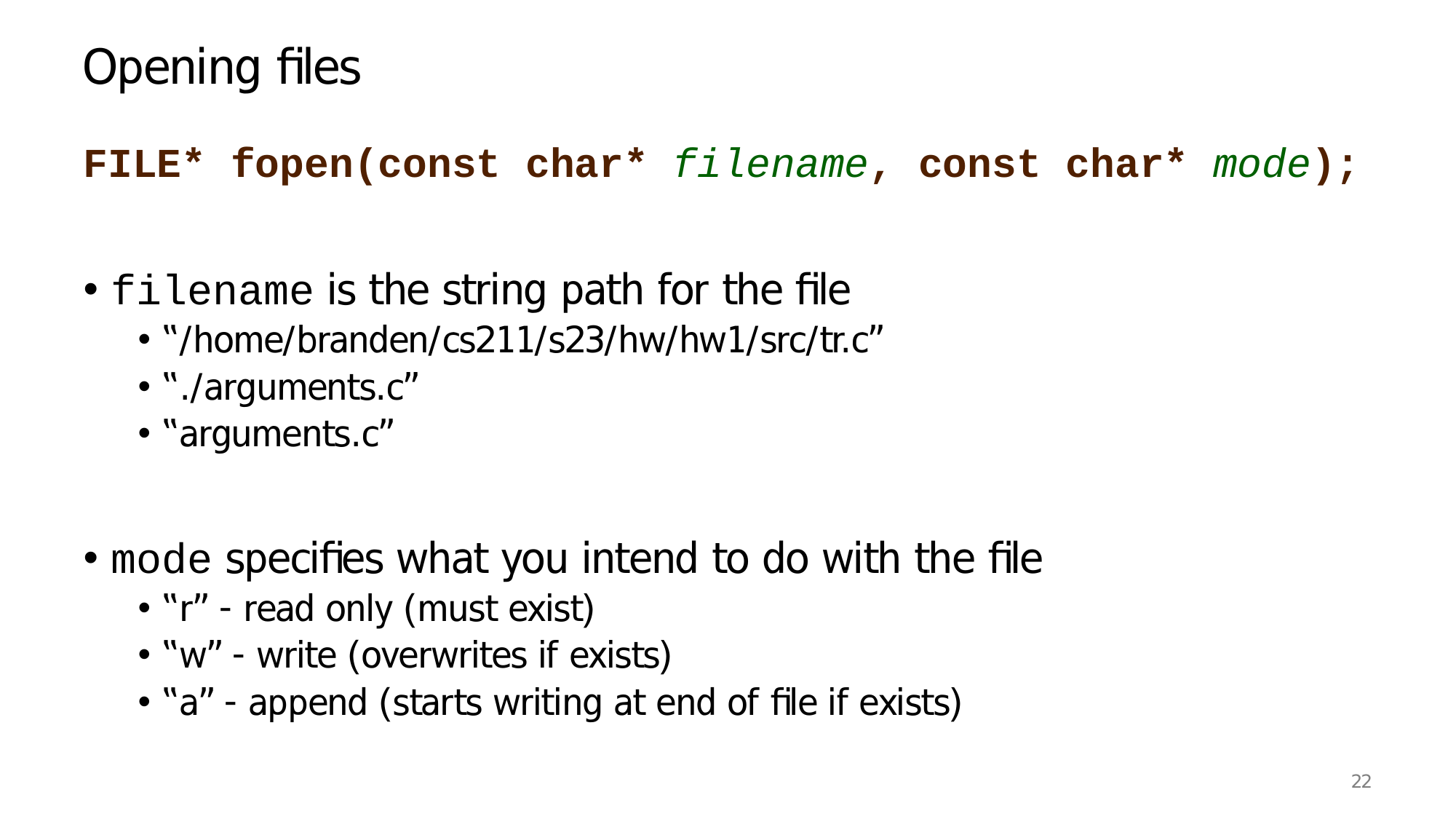

# Opening files
FILE* fopen(const char* filename, const char* mode);

filename is the string path for the file
“/home/branden/cs211/s23/hw/hw1/src/tr.c”
“./arguments.c”
“arguments.c”

mode specifies what you intend to do with the file
“r” - read only (must exist)
“w” - write (overwrites if exists)
“a” - append (starts writing at end of file if exists)
22